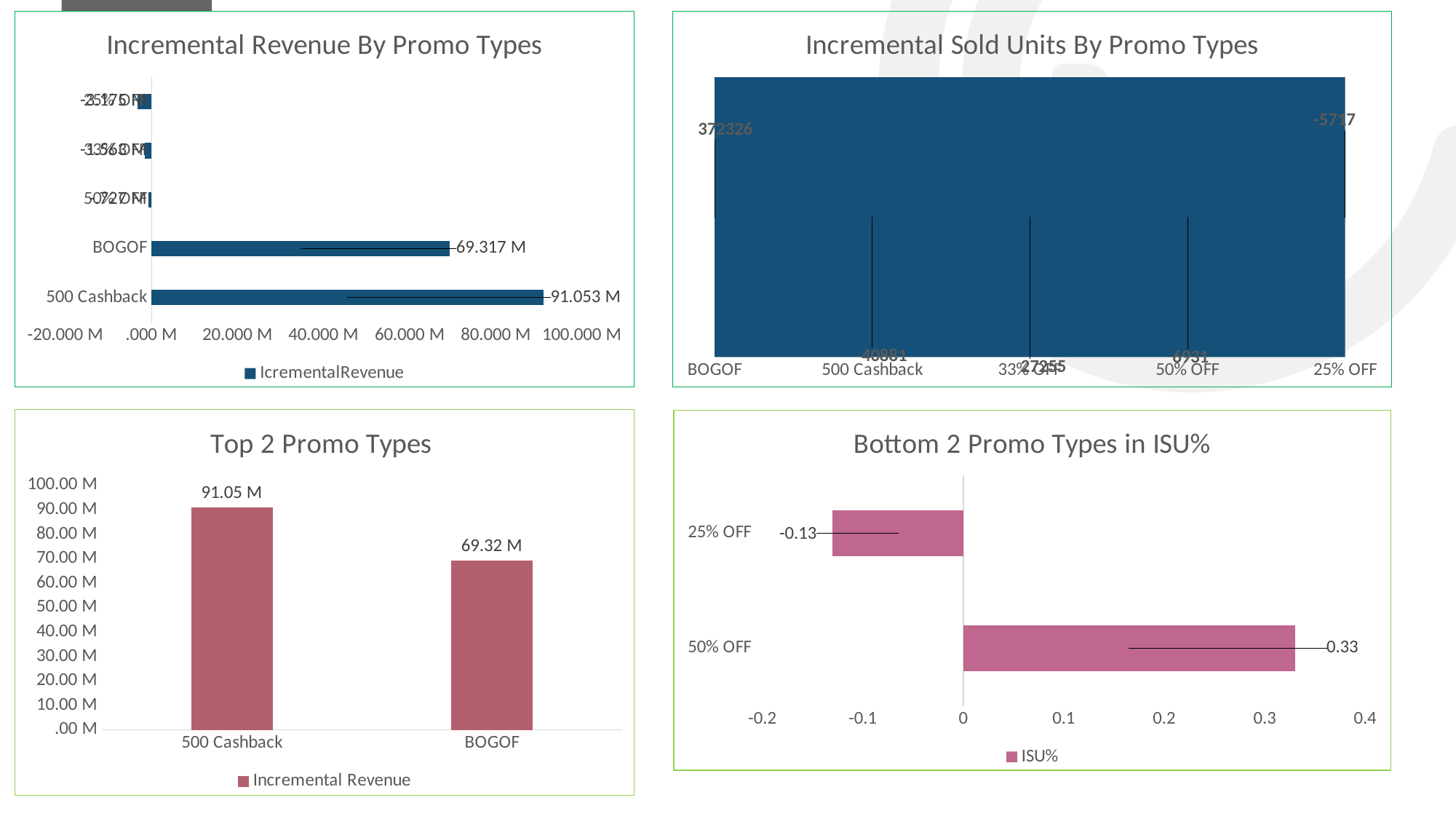

### Chart: Incremental Revenue By Promo Types

| Category | IcrementalRevenue |
|---|---|
| 500 Cashback | 91053000.0 |
| BOGOF | 69316990.0 |
| 50% OFF | -726664.0 |
| 33% OFF | -1563356.0 |
| 25% OFF | -3174515.0 |

### Chart: Incremental Sold Units By Promo Types

| Category | IncrementalSoldUnits |
|---|---|
| BOGOF | 372326.0 |
| 500 Cashback | 40881.0 |
| 33% OFF | 27255.0 |
| 50% OFF | 6931.0 |
| 25% OFF | -5717.0 |

### Chart: Top 2 Promo Types

| Category | Incremental Revenue |
|---|---|
| 500 Cashback | 91053000.0 |
| BOGOF | 69316990.0 |

### Chart: Bottom 2 Promo Types in ISU%

| Category | ISU% |
|---|---|
| 50% OFF | 0.33 |
| 25% OFF | -0.13 |
18